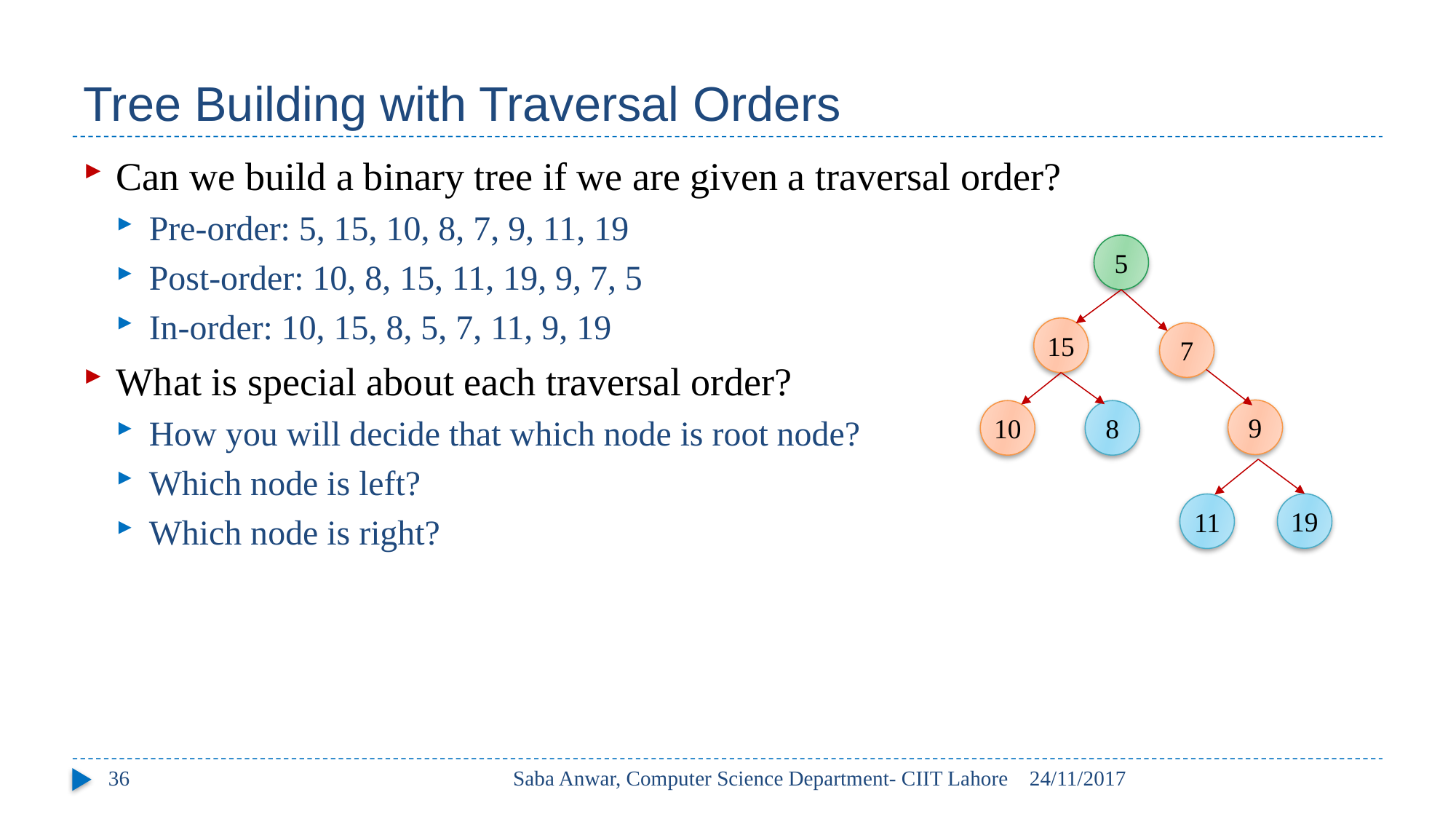

# Tree Building with Traversal Orders
Can we build a binary tree if we are given a traversal order?
Pre-order: 5, 15, 10, 8, 7, 9, 11, 19
Post-order: 10, 8, 15, 11, 19, 9, 7, 5
In-order: 10, 15, 8, 5, 7, 11, 9, 19
What is special about each traversal order?
How you will decide that which node is root node?
Which node is left?
Which node is right?

5
15
7
9
10
8
19
11
36
Saba Anwar, Computer Science Department- CIIT Lahore
24/11/2017